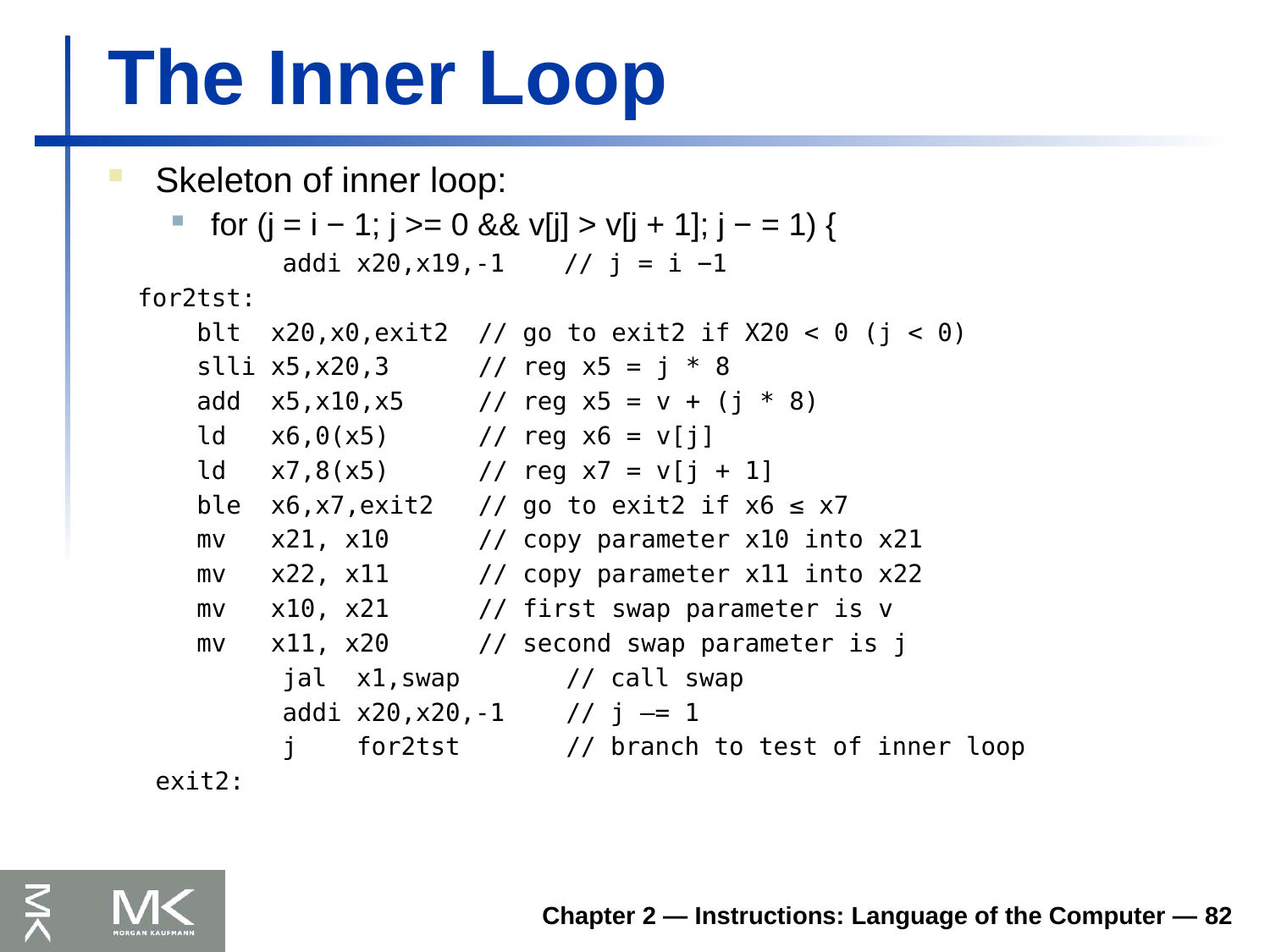

# The Inner Loop
Skeleton of inner loop:
for (j = i − 1; j >= 0 && v[j] > v[j + 1]; j − = 1) {
		addi x20,x19,-1    // j = i −1
  for2tst:
      blt  x20,x0,exit2  // go to exit2 if X20 < 0 (j < 0)
      slli x5,x20,3      // reg x5 = j * 8
      add  x5,x10,x5     // reg x5 = v + (j * 8)
      ld   x6,0(x5)      // reg x6 = v[j]
      ld   x7,8(x5)      // reg x7 = v[j + 1]
      ble  x6,x7,exit2   // go to exit2 if x6 ≤ x7
      mv   x21, x10      // copy parameter x10 into x21
      mv   x22, x11      // copy parameter x11 into x22
      mv   x10, x21      // first swap parameter is v
      mv   x11, x20      // second swap parameter is j
		jal  x1,swap	  // call swap
		addi x20,x20,-1	  // j –= 1
		j    for2tst	  // branch to test of inner loop
	exit2:
Chapter 2 — Instructions: Language of the Computer — 82